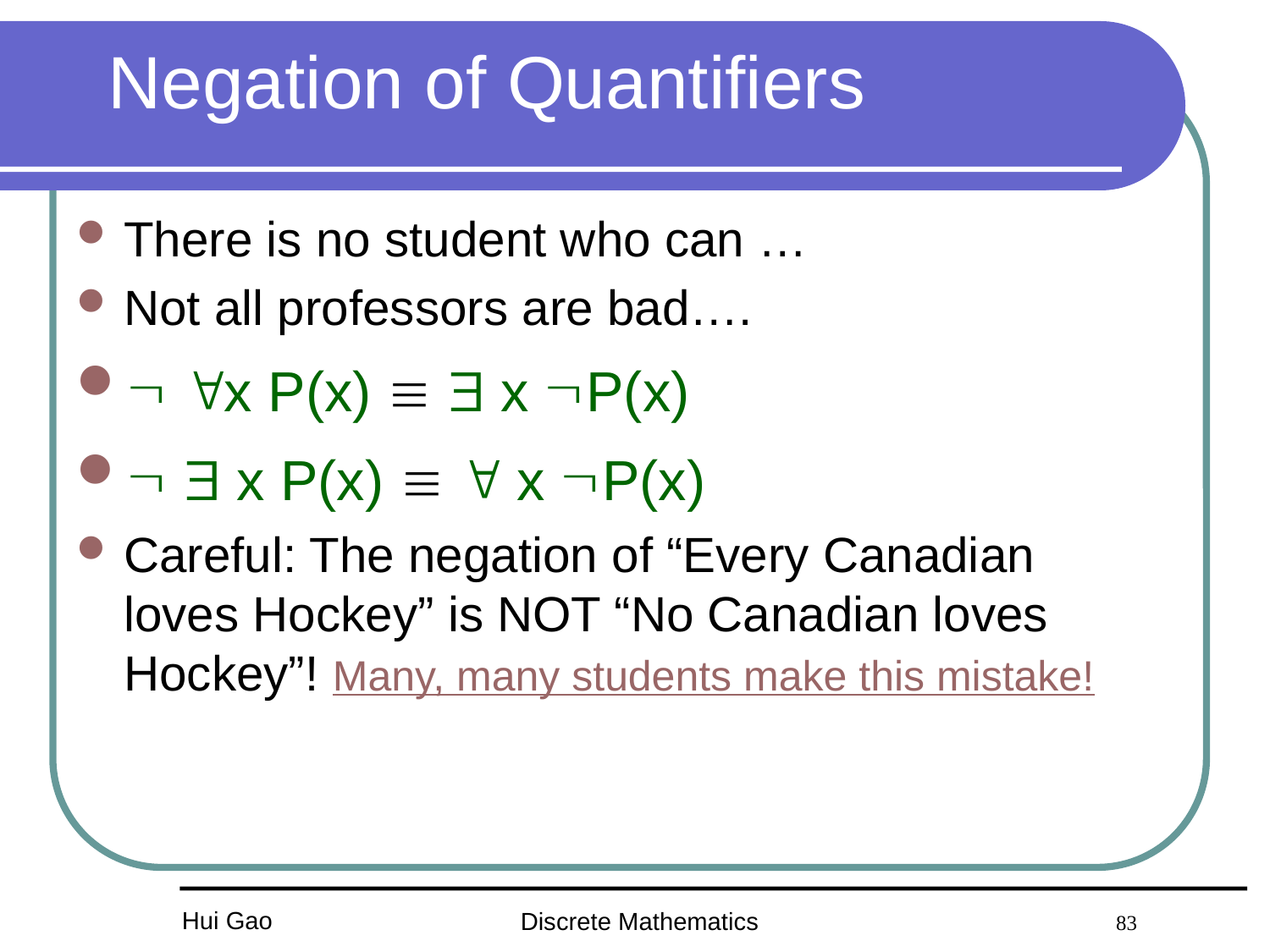

# Negation of Quantifiers
There is no student who can …
Not all professors are bad….
¬ ∀x P(x) ≡ ∃ x ¬P(x)
¬ ∃ x P(x) ≡ ∀ x ¬P(x)
Careful: The negation of “Every Canadian loves Hockey” is NOT “No Canadian loves Hockey”! Many, many students make this mistake!